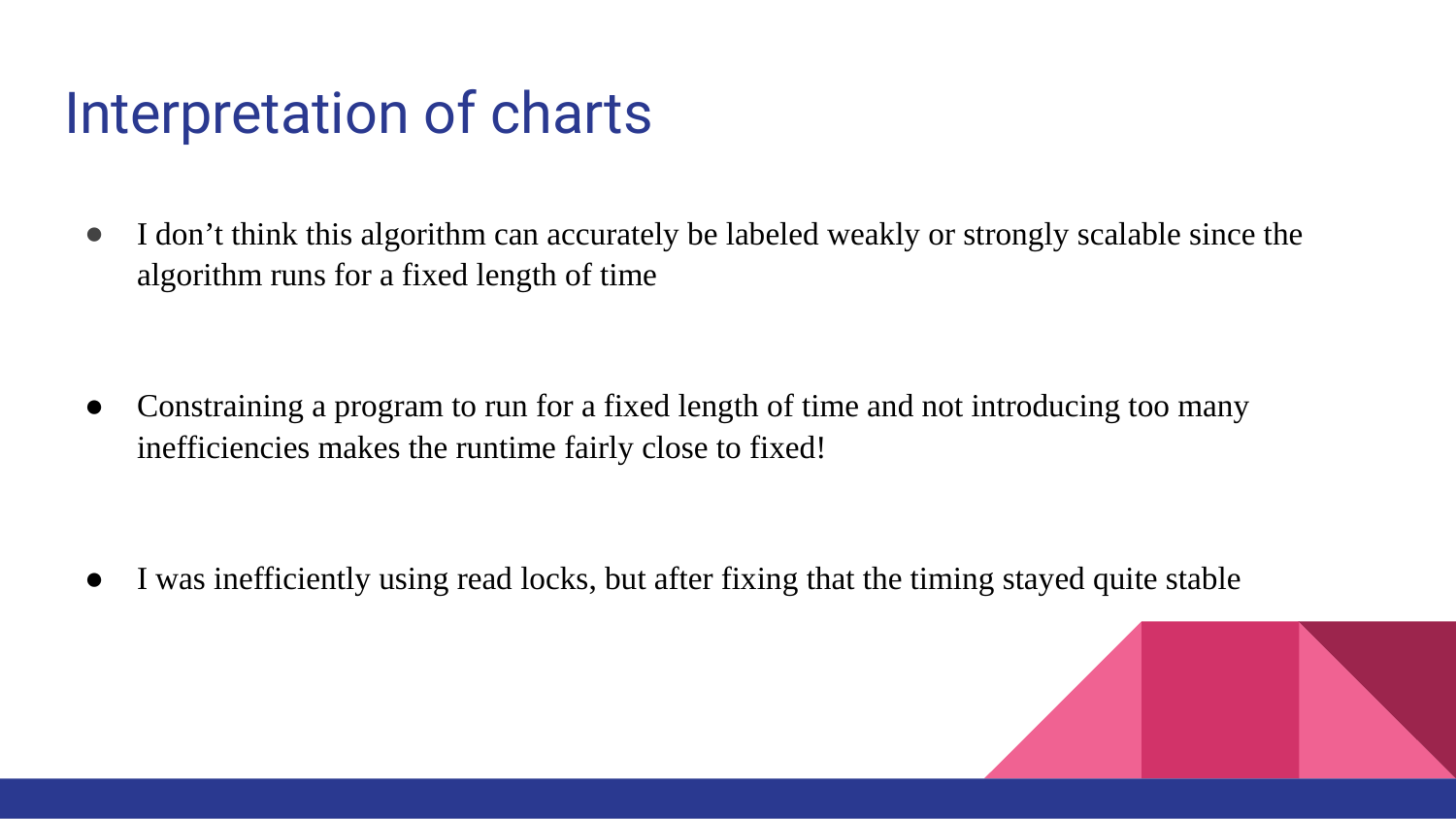

# Interpretation of charts
I don’t think this algorithm can accurately be labeled weakly or strongly scalable since the algorithm runs for a fixed length of time

Constraining a program to run for a fixed length of time and not introducing too many inefficiencies makes the runtime fairly close to fixed!

I was inefficiently using read locks, but after fixing that the timing stayed quite stable